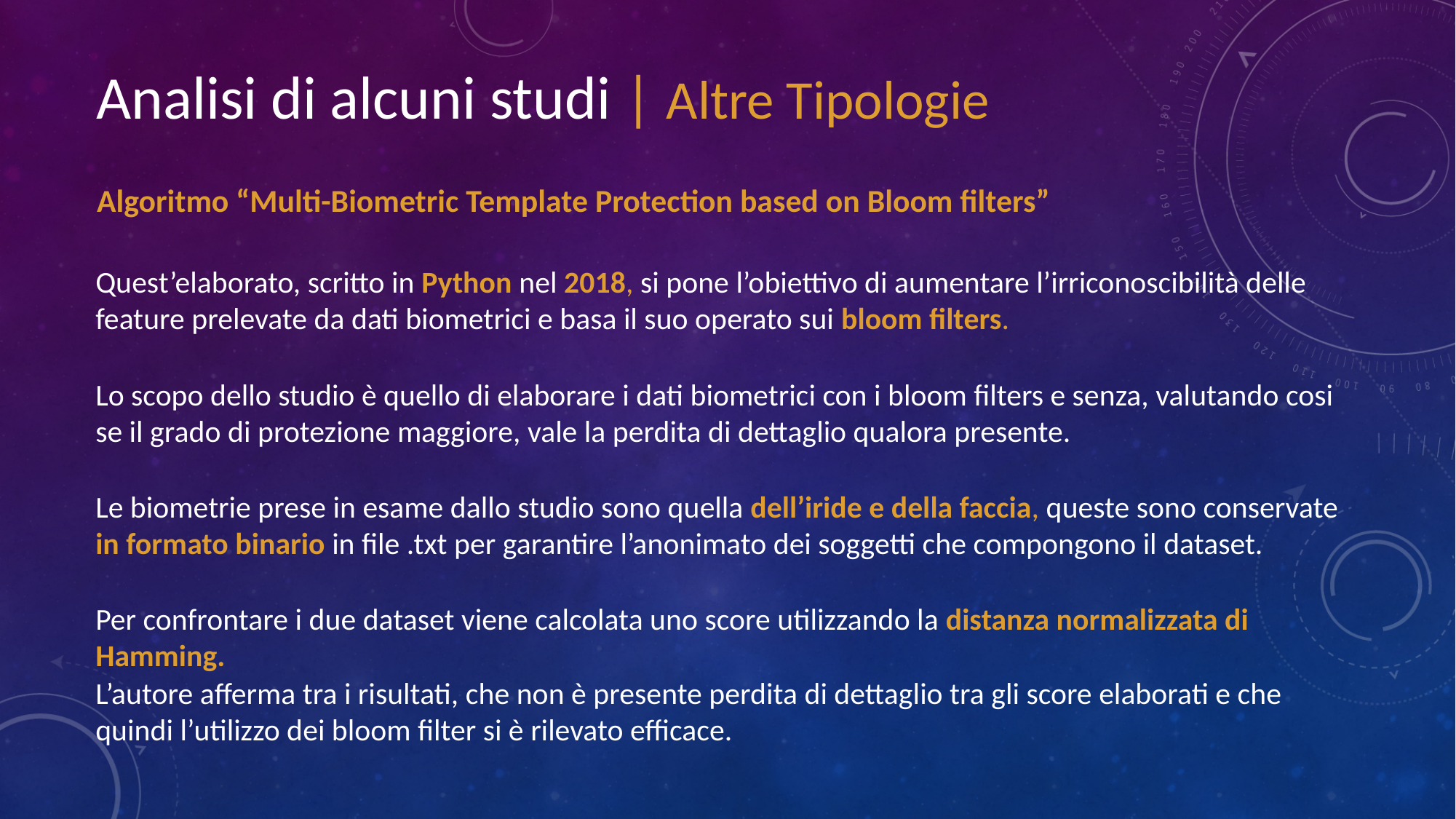

Analisi di alcuni studi | Altre Tipologie
Algoritmo “Multi-Biometric Template Protection based on Bloom filters”
Quest’elaborato, scritto in Python nel 2018, si pone l’obiettivo di aumentare l’irriconoscibilità delle feature prelevate da dati biometrici e basa il suo operato sui bloom filters.

Lo scopo dello studio è quello di elaborare i dati biometrici con i bloom filters e senza, valutando cosi se il grado di protezione maggiore, vale la perdita di dettaglio qualora presente.

Le biometrie prese in esame dallo studio sono quella dell’iride e della faccia, queste sono conservate in formato binario in file .txt per garantire l’anonimato dei soggetti che compongono il dataset.

Per confrontare i due dataset viene calcolata uno score utilizzando la distanza normalizzata di Hamming.
L’autore afferma tra i risultati, che non è presente perdita di dettaglio tra gli score elaborati e che quindi l’utilizzo dei bloom filter si è rilevato efficace.